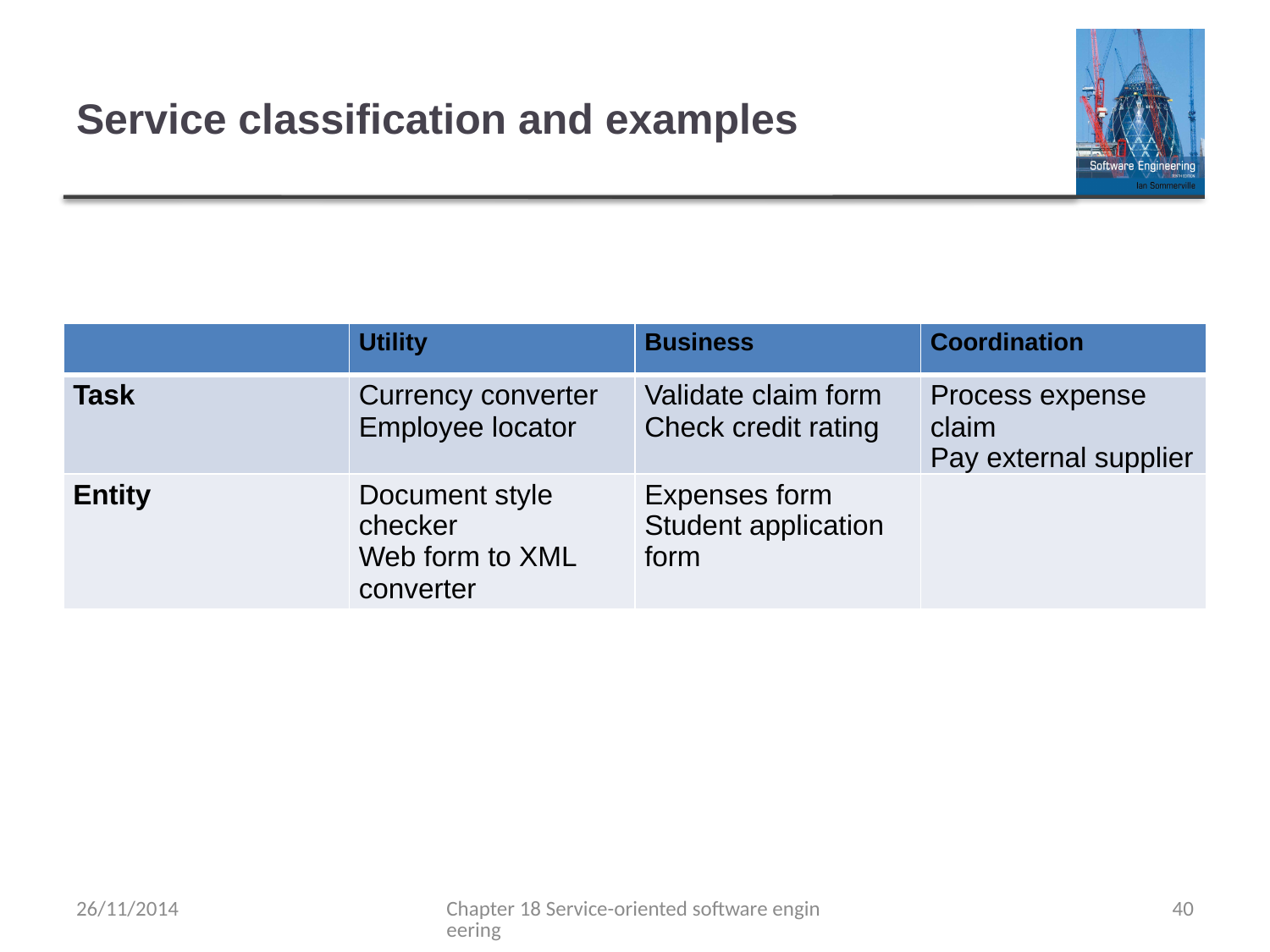

# Service classification and examples
|  | Utility | Business | Coordination |
| --- | --- | --- | --- |
| Task | Currency converter Employee locator | Validate claim form Check credit rating | Process expense claim Pay external supplier |
| Entity | Document style checker Web form to XML converter | Expenses form Student application form |  |
26/11/2014
Chapter 18 Service-oriented software engineering
40